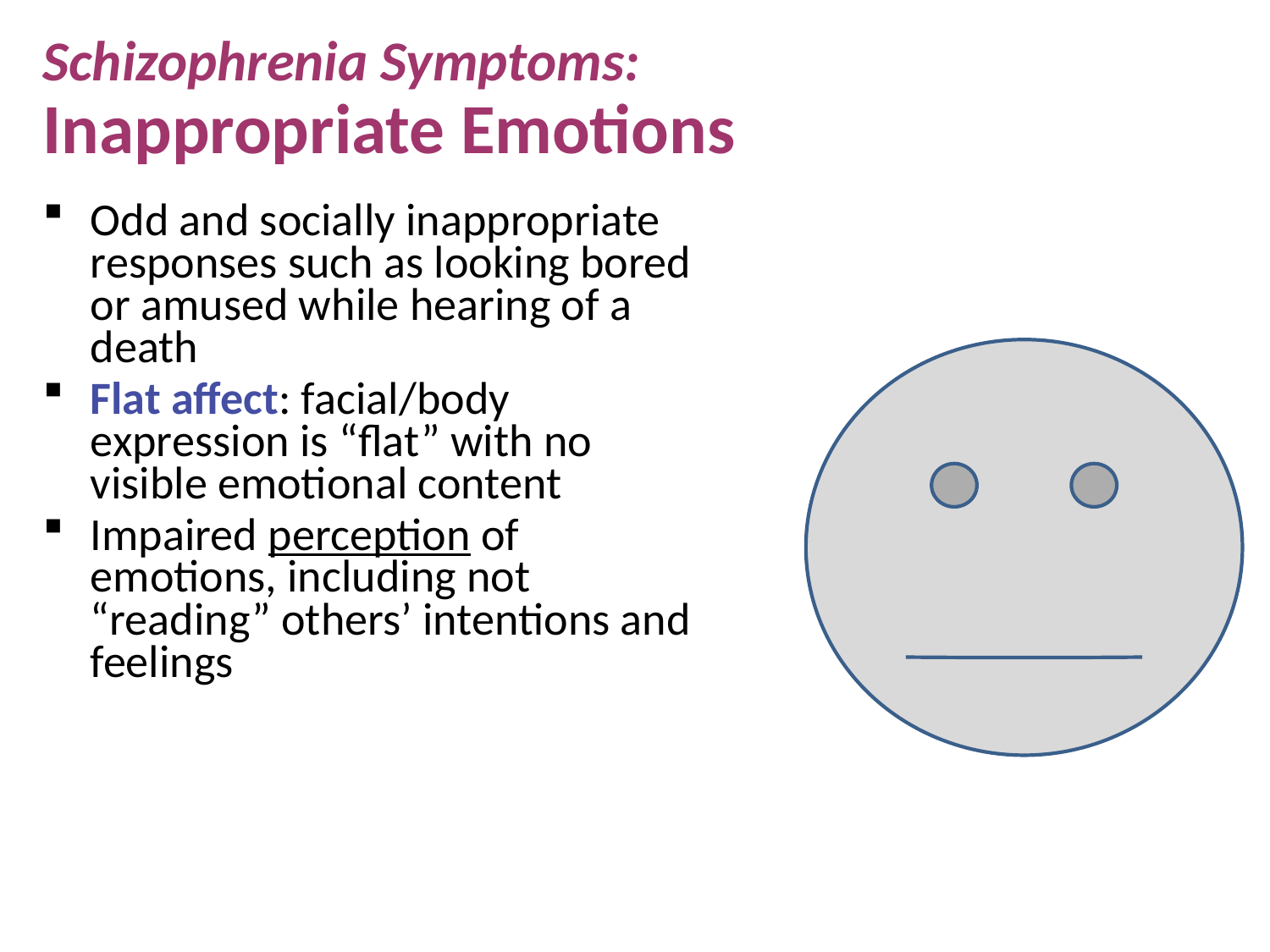

Schizophrenia Symptoms:
Inappropriate Emotions
Odd and socially inappropriate responses such as looking bored or amused while hearing of a death
Flat affect: facial/body expression is “flat” with no visible emotional content
Impaired perception of emotions, including not “reading” others’ intentions and feelings